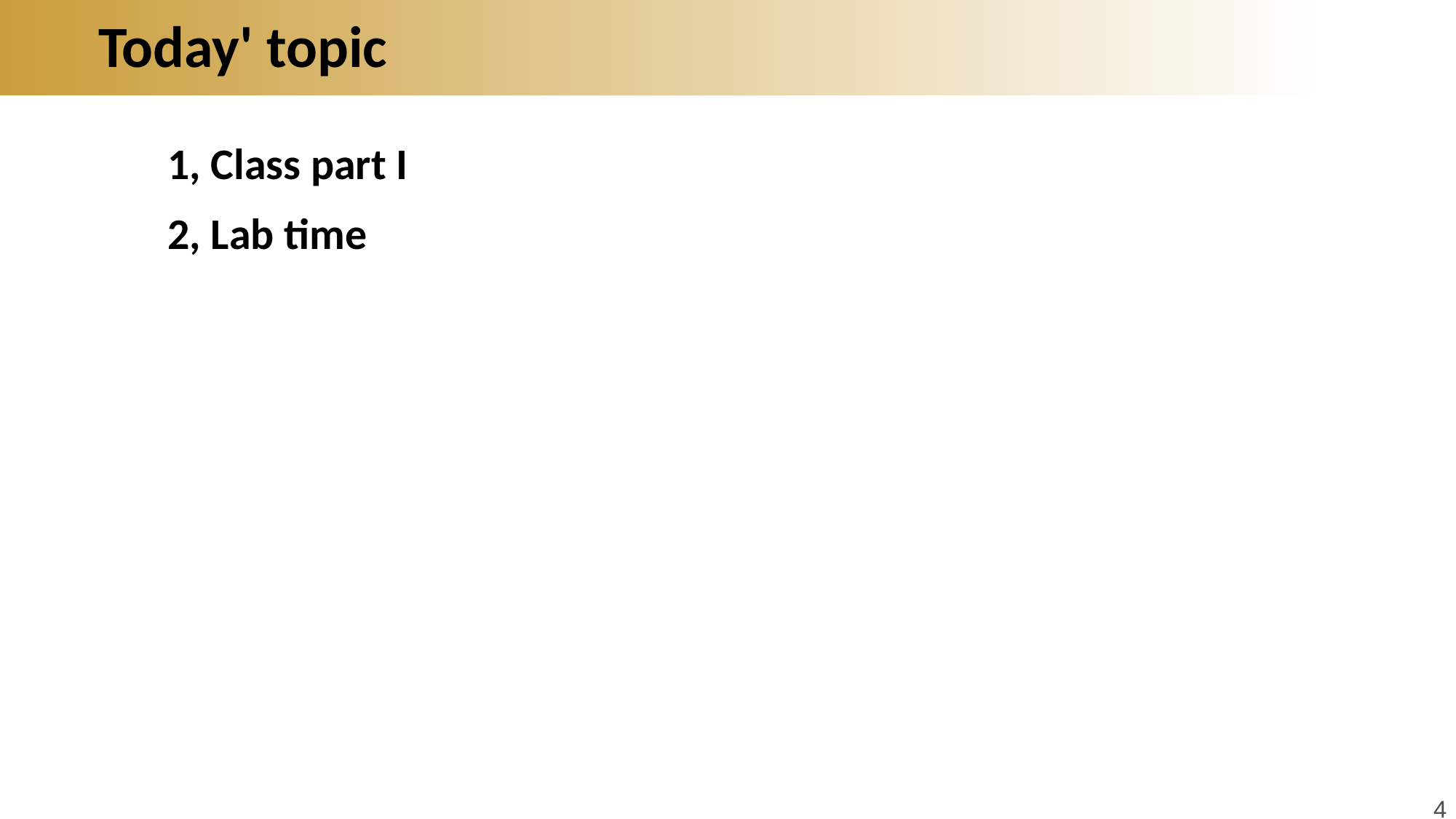

# Today' topic
1, Class part I
2, Lab time
4